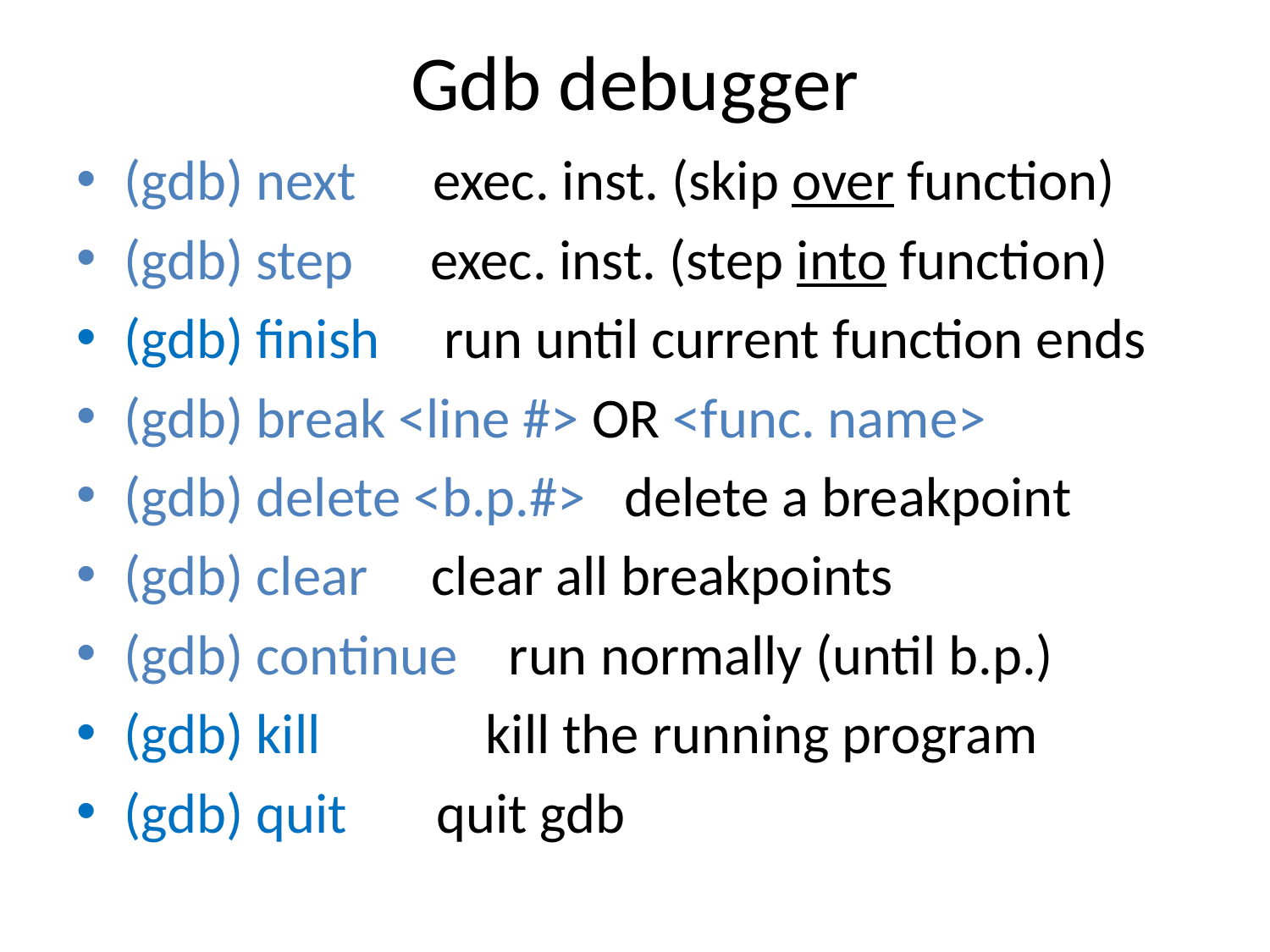

# Gdb debugger
(gdb) next      exec. inst. (skip over function)
(gdb) step      exec. inst. (step into function)
(gdb) finish     run until current function ends
(gdb) break <line #> OR <func. name>
(gdb) delete <b.p.#>   delete a breakpoint
(gdb) clear     clear all breakpoints
(gdb) continue    run normally (until b.p.)
(gdb) kill             kill the running program
(gdb) quit       quit gdb